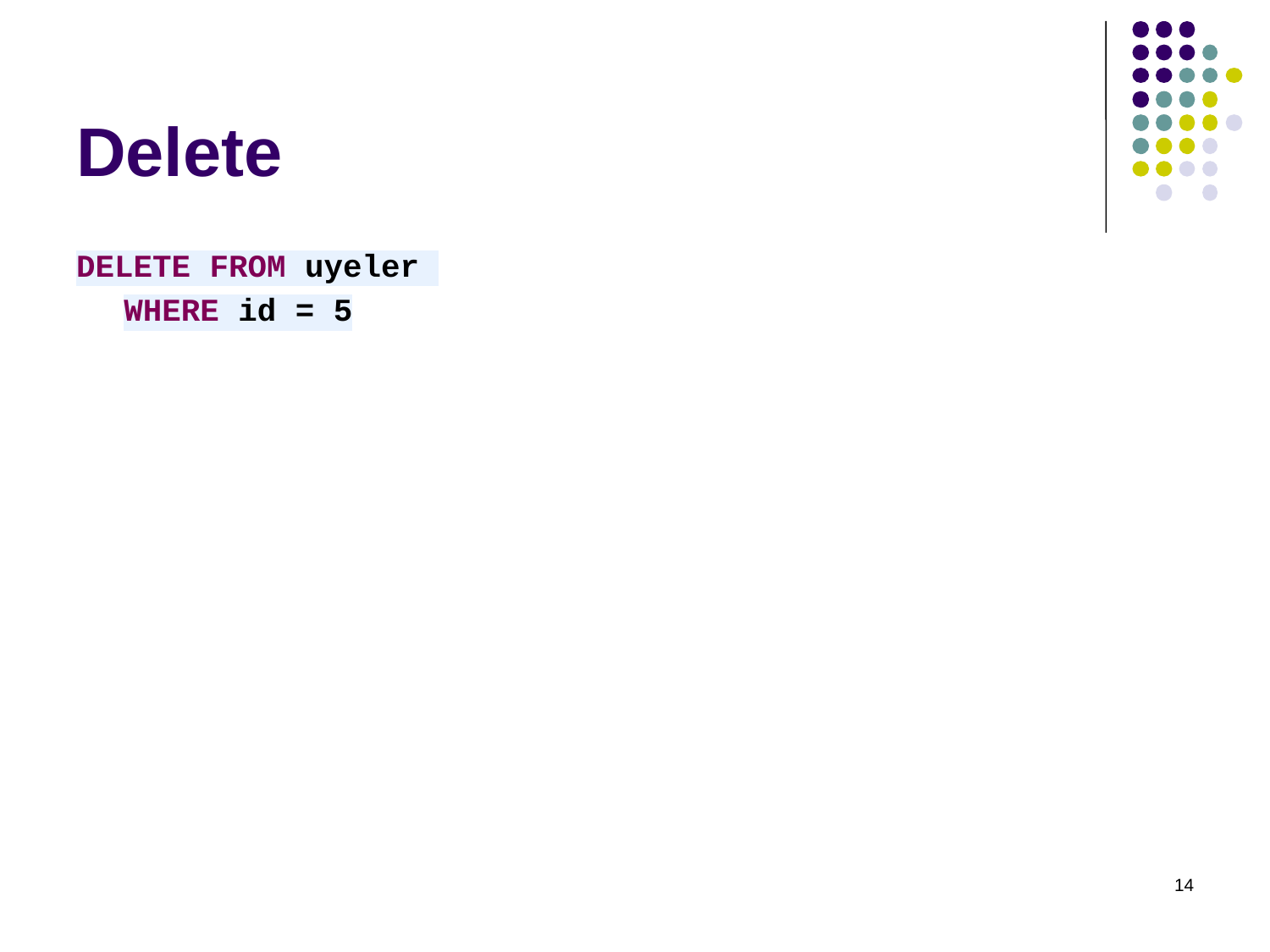

# Delete
DELETE FROM uyeler
	WHERE id = 5
14